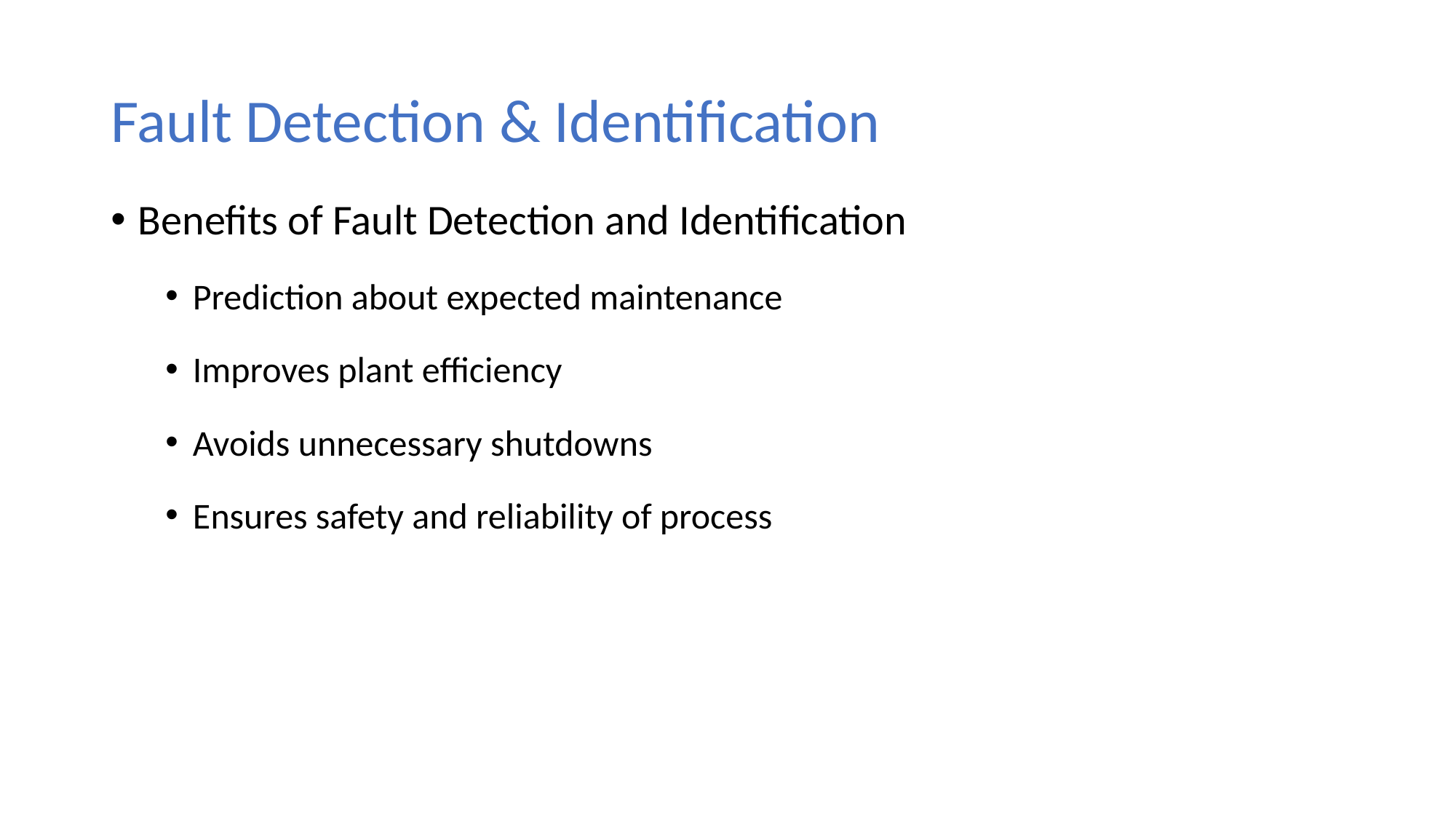

# Fault Detection & Identification
Benefits of Fault Detection and Identification
Prediction about expected maintenance
Improves plant efficiency
Avoids unnecessary shutdowns
Ensures safety and reliability of process